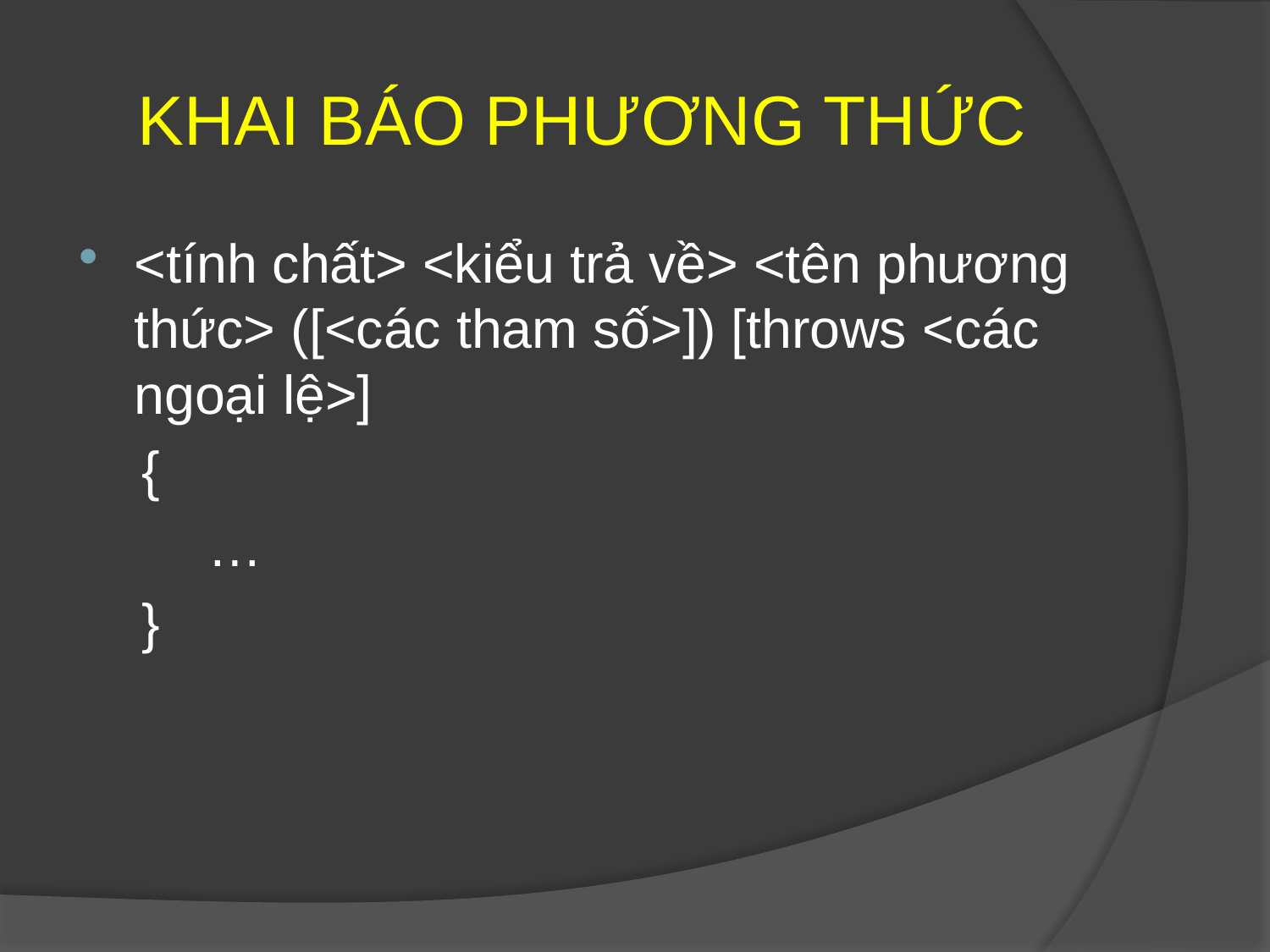

# KHAI BÁO PHƯƠNG THỨC
<tính chất> <kiểu trả về> <tên phương thức> ([<các tham số>]) [throws <các ngoại lệ>]
    {
	…
    }